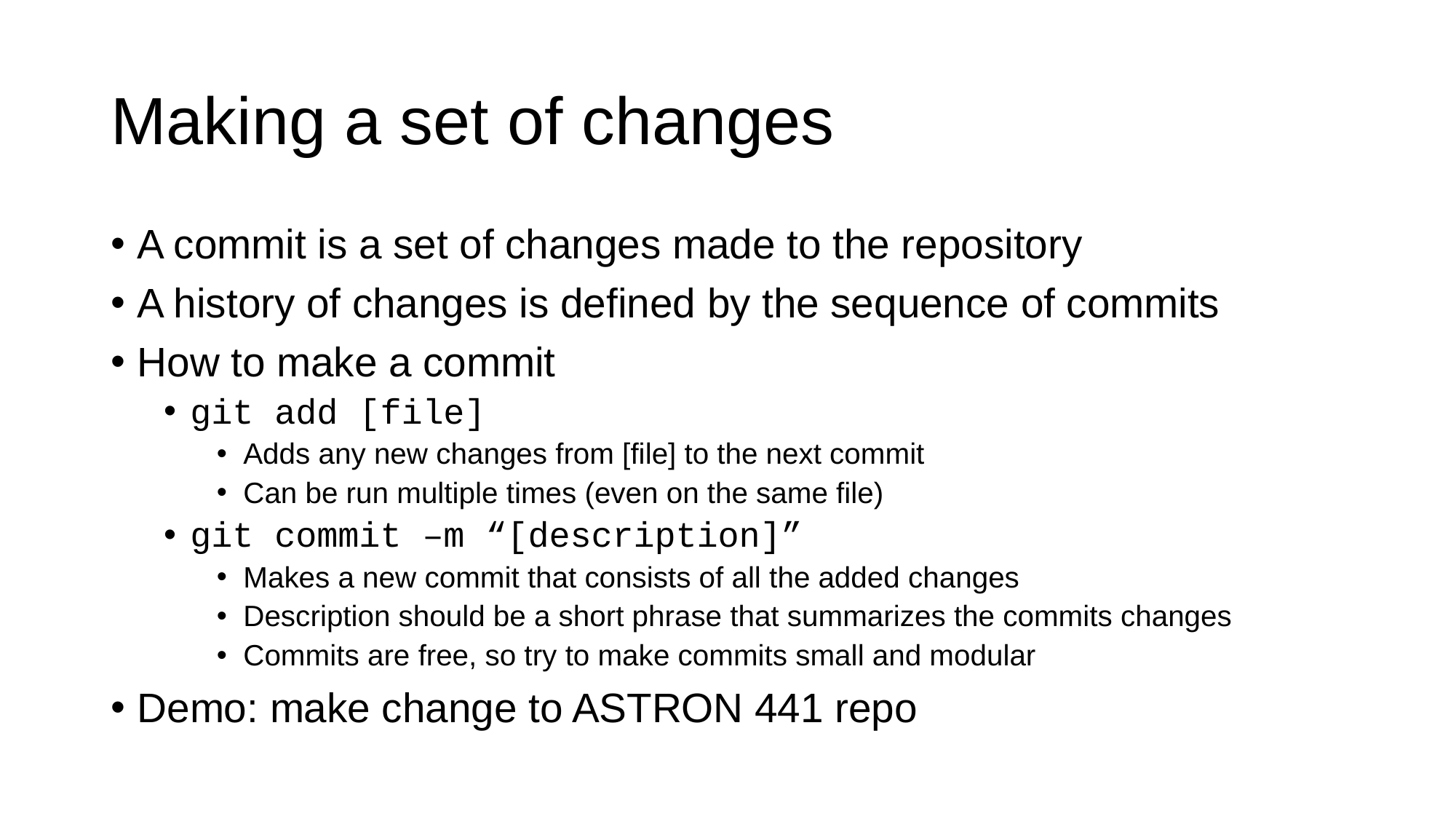

# Making a set of changes
A commit is a set of changes made to the repository
A history of changes is defined by the sequence of commits
How to make a commit
git add [file]
Adds any new changes from [file] to the next commit
Can be run multiple times (even on the same file)
git commit –m “[description]”
Makes a new commit that consists of all the added changes
Description should be a short phrase that summarizes the commits changes
Commits are free, so try to make commits small and modular
Demo: make change to ASTRON 441 repo